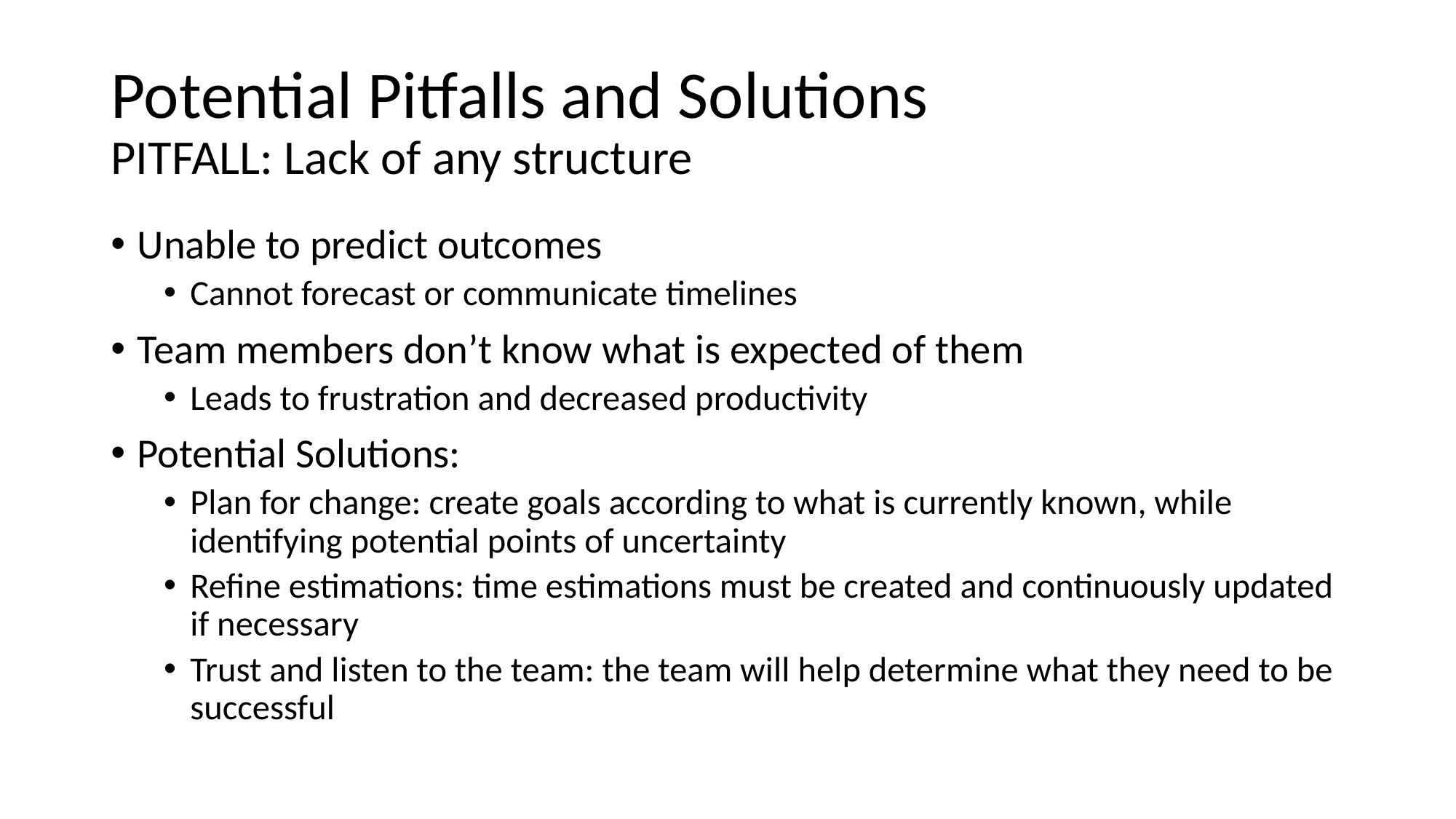

# Potential Pitfalls and Solutions PITFALL: Lack of any structure
Unable to predict outcomes
Cannot forecast or communicate timelines
Team members don’t know what is expected of them
Leads to frustration and decreased productivity
Potential Solutions:
Plan for change: create goals according to what is currently known, while identifying potential points of uncertainty
Refine estimations: time estimations must be created and continuously updated if necessary
Trust and listen to the team: the team will help determine what they need to be successful